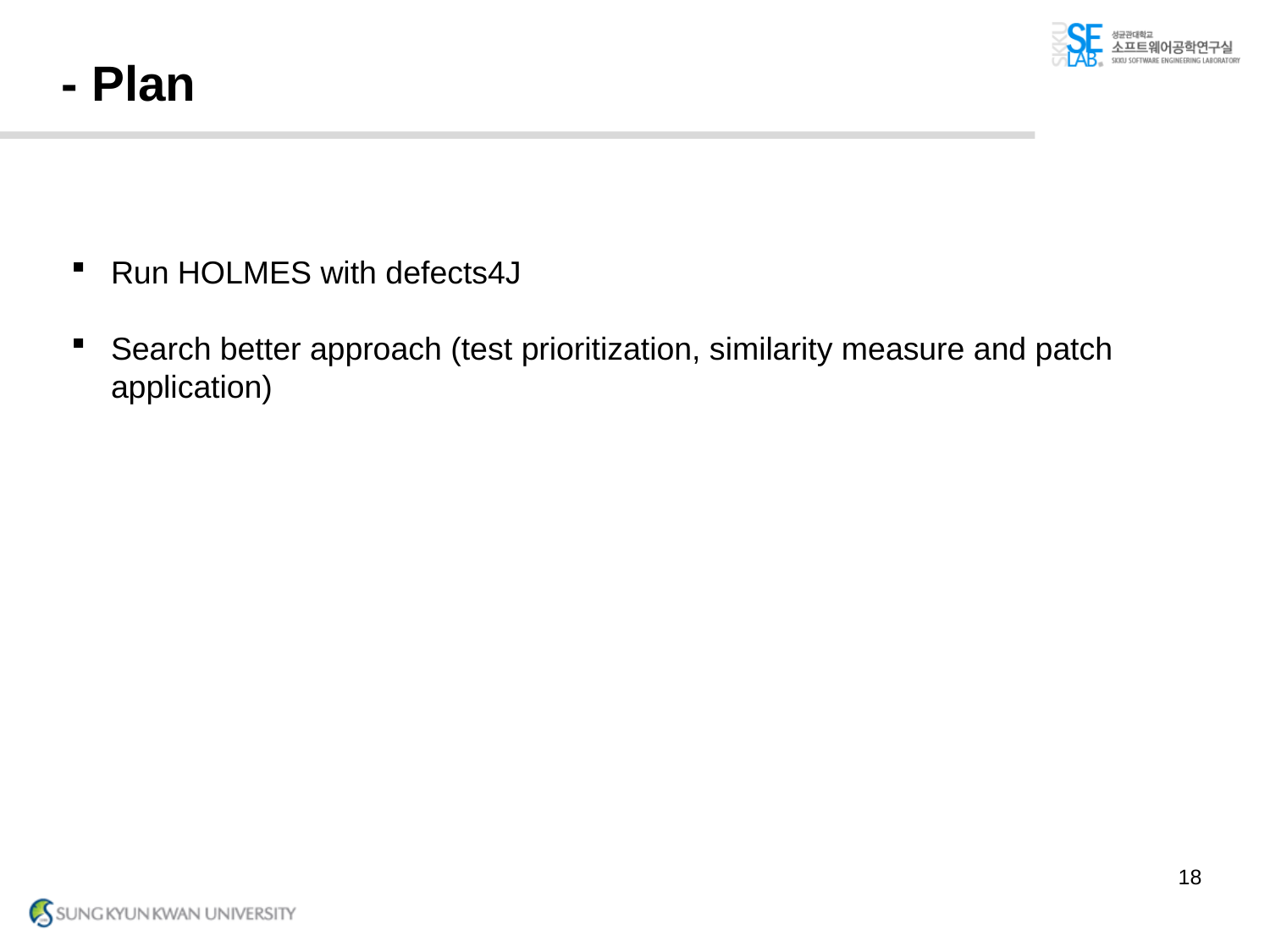

# - Plan
Run HOLMES with defects4J

Search better approach (test prioritization, similarity measure and patch application)
18